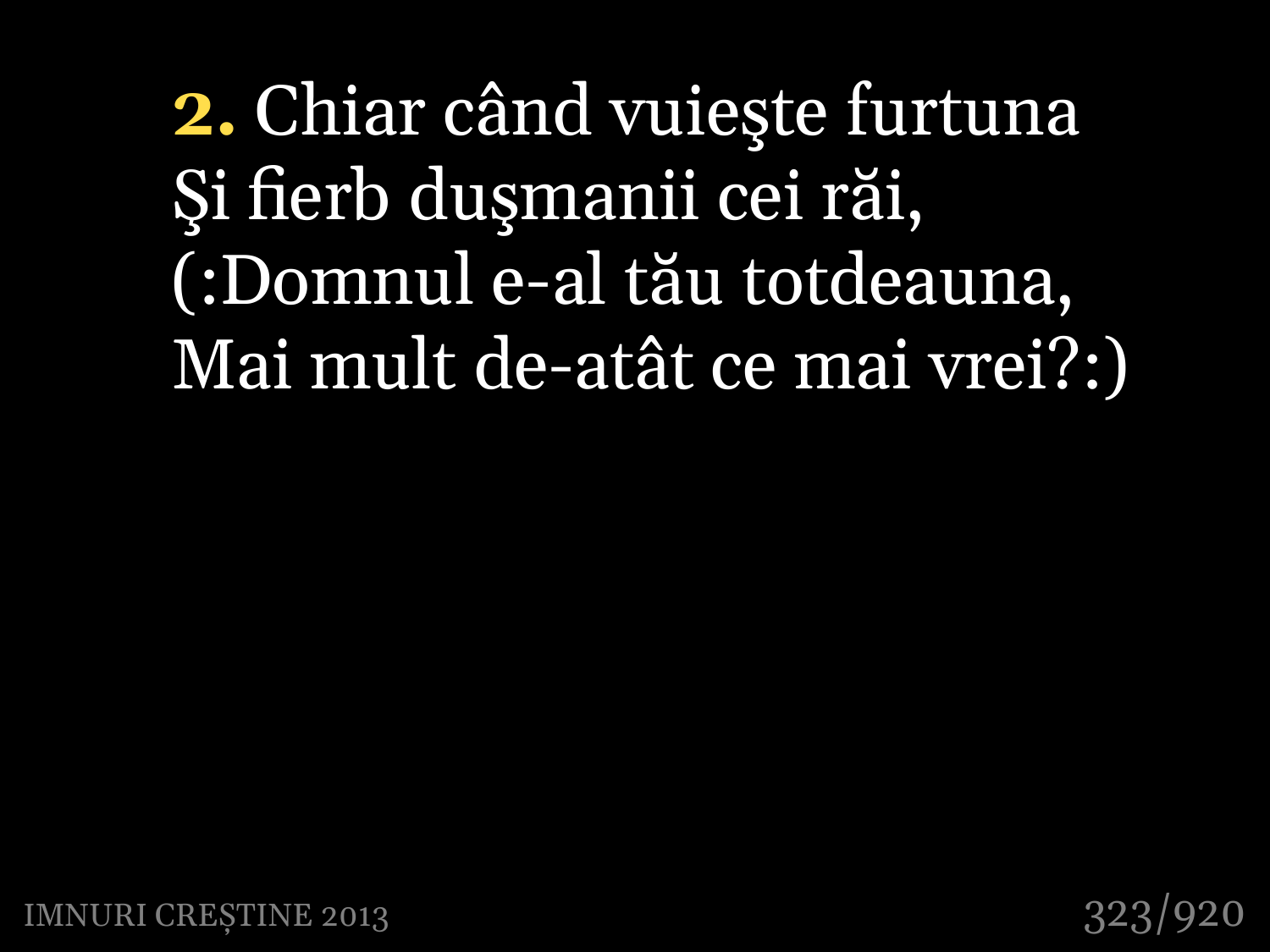

2. Chiar când vuieşte furtuna
Şi fierb duşmanii cei răi,
(:Domnul e-al tău totdeauna,
Mai mult de-atât ce mai vrei?:)
323/920
IMNURI CREȘTINE 2013